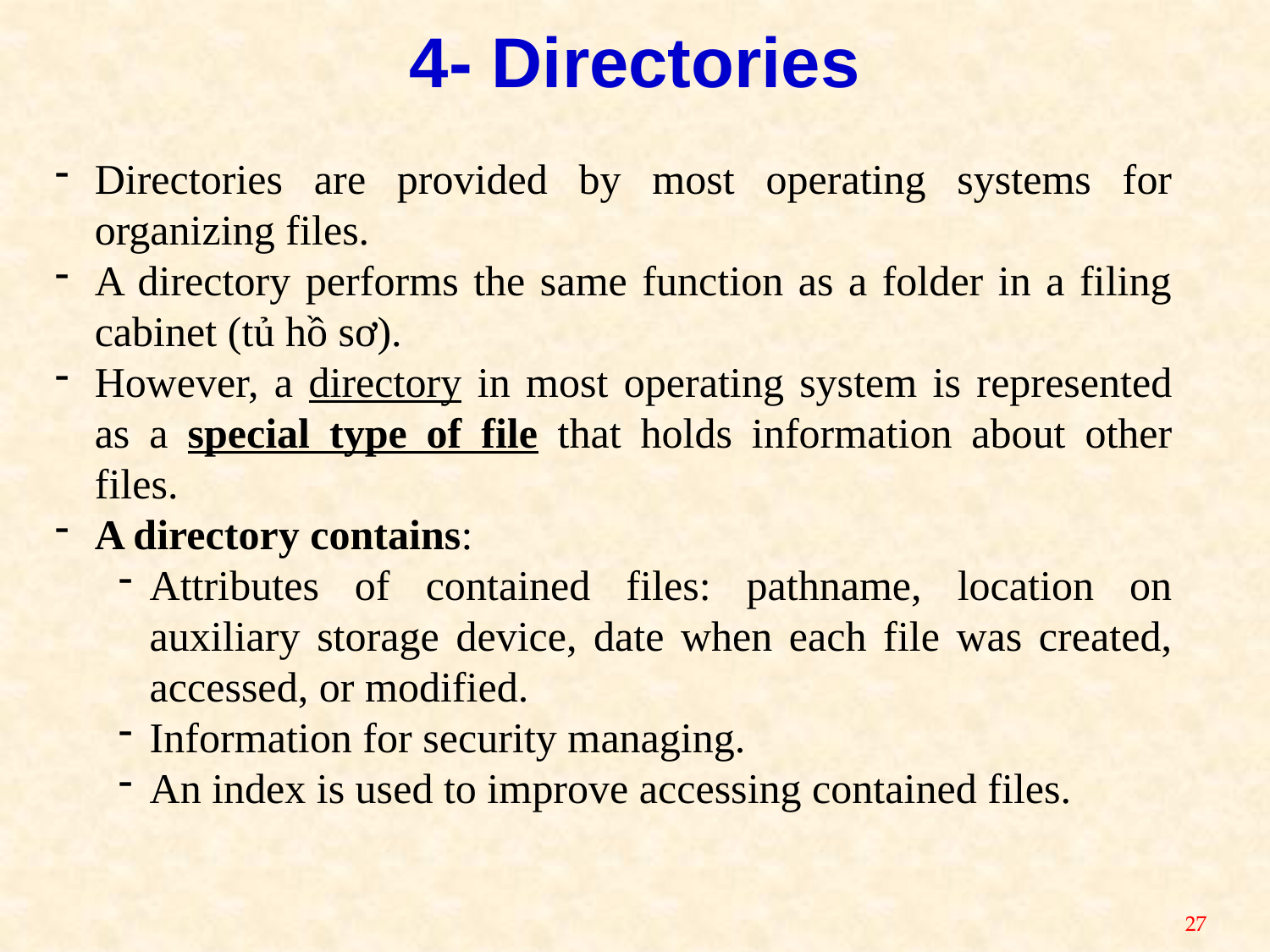

4- Directories
Directories are provided by most operating systems for organizing files.
A directory performs the same function as a folder in a filing cabinet (tủ hồ sơ).
However, a directory in most operating system is represented as a special type of file that holds information about other files.
A directory contains:
Attributes of contained files: pathname, location on auxiliary storage device, date when each file was created, accessed, or modified.
Information for security managing.
An index is used to improve accessing contained files.

27